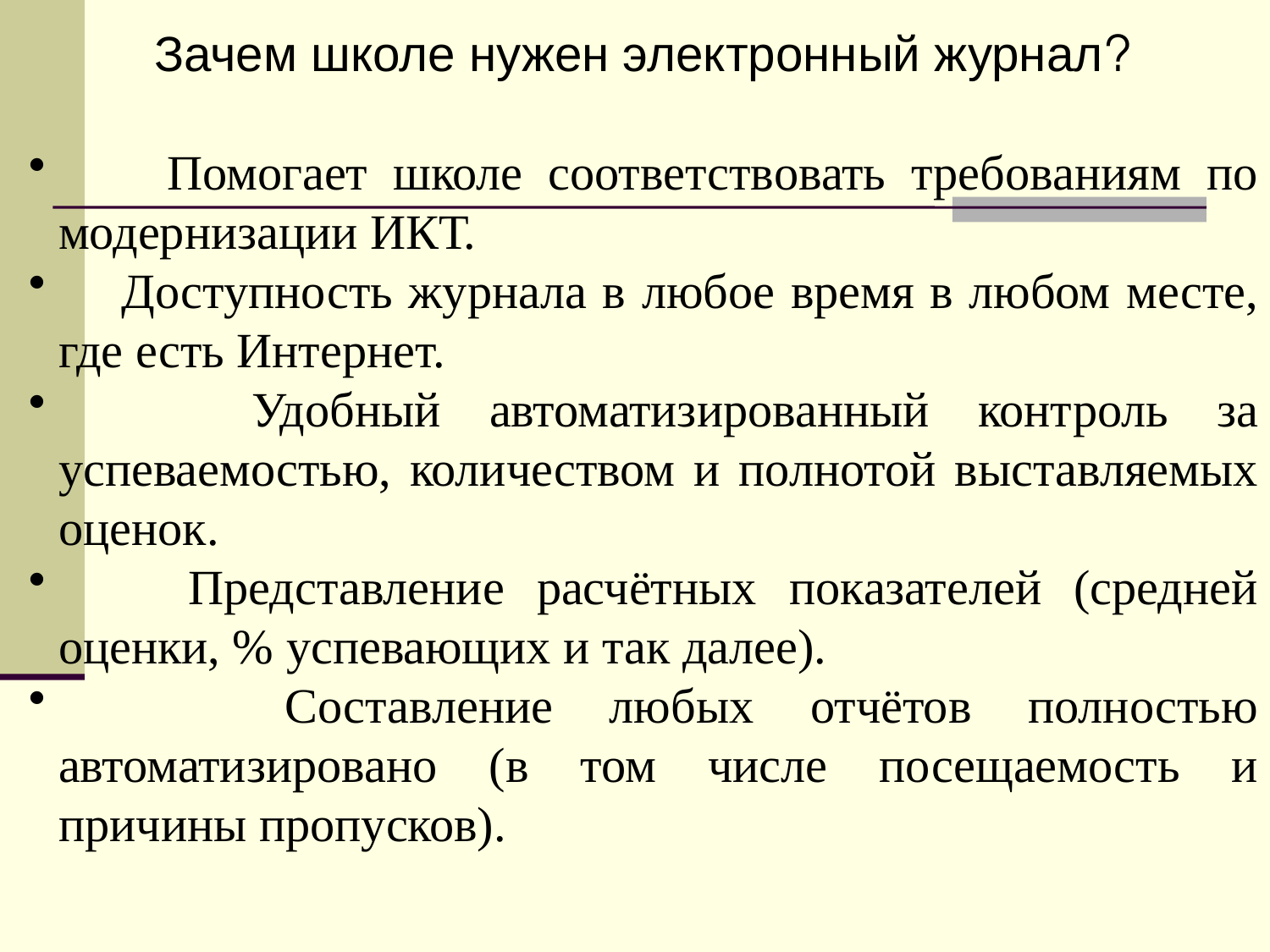

Зачем школе нужен электронный журнал?

    Помогает школе соответствовать требованиям по модернизации ИКТ.
    Доступность журнала в любое время в любом месте, где есть Интернет.
    Удобный автоматизированный контроль за успеваемостью, количеством и полнотой выставляемых оценок.
    Представление расчётных показателей (средней оценки, % успевающих и так далее).
    Составление любых отчётов полностью автоматизировано (в том числе посещаемость и причины пропусков).